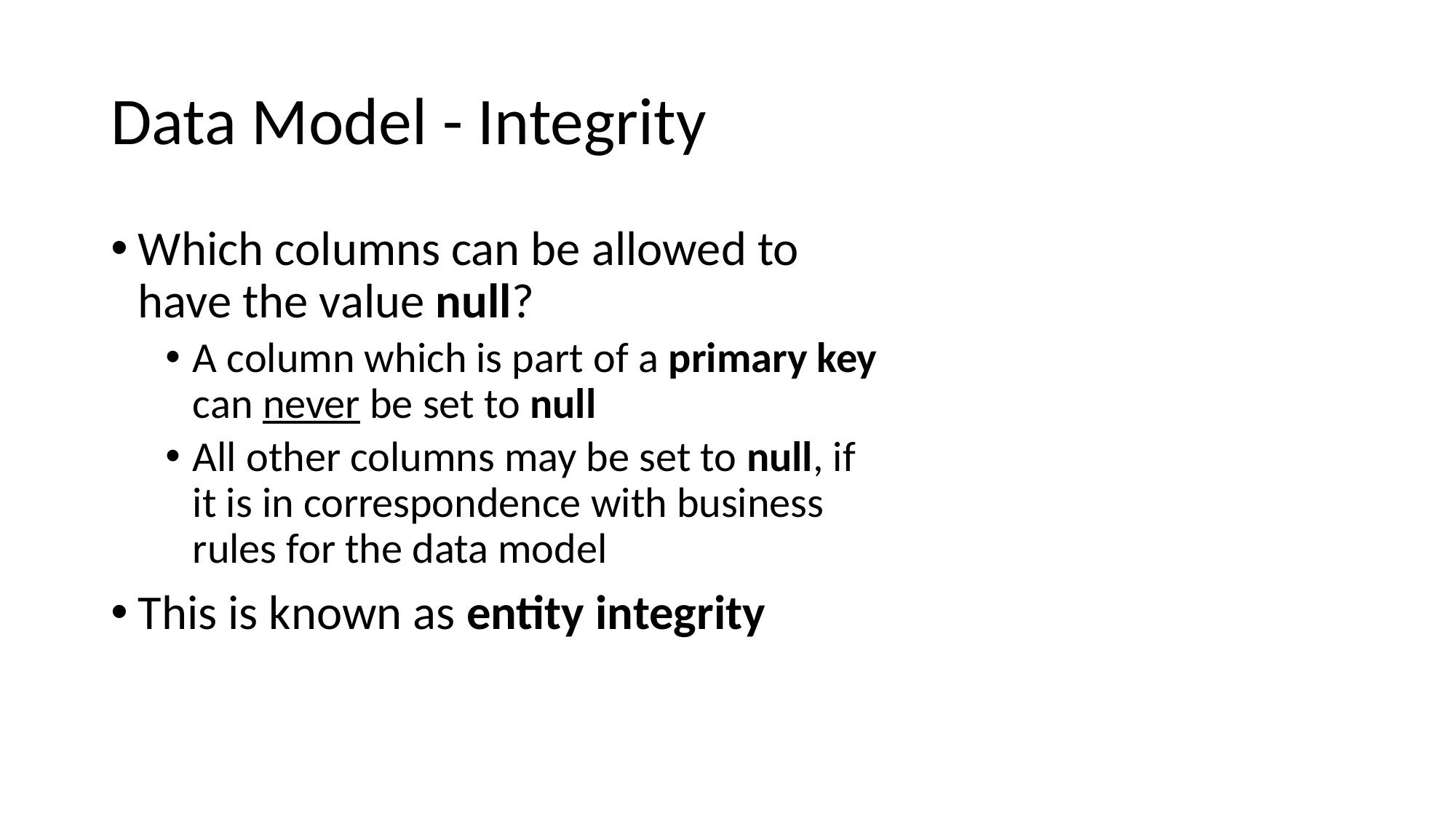

# Data Model - Integrity
Which columns can be allowed to have the value null?
A column which is part of a primary key can never be set to null
All other columns may be set to null, if it is in correspondence with business rules for the data model
This is known as entity integrity